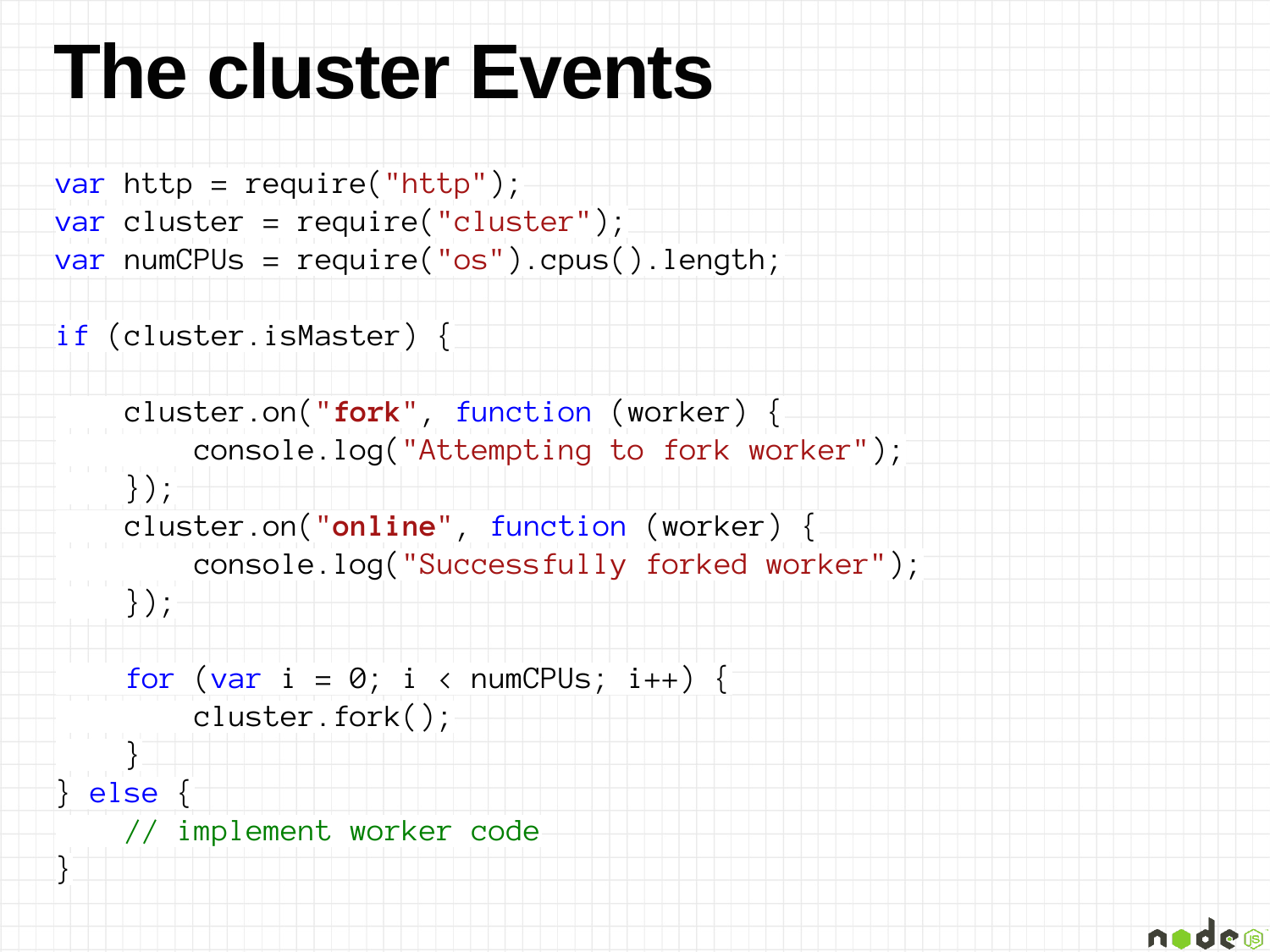

# The cluster Events
var http = require("http");
var cluster = require("cluster");
var numCPUs = require("os").cpus().length;

if (cluster.isMaster) {

    cluster.on("fork", function (worker) {
        console.log("Attempting to fork worker");
    });
    cluster.on("online", function (worker) {
        console.log("Successfully forked worker");
    });

    for (var i = 0; i < numCPUs; i++) {
        cluster.fork();
    }
} else {
    // implement worker code
}